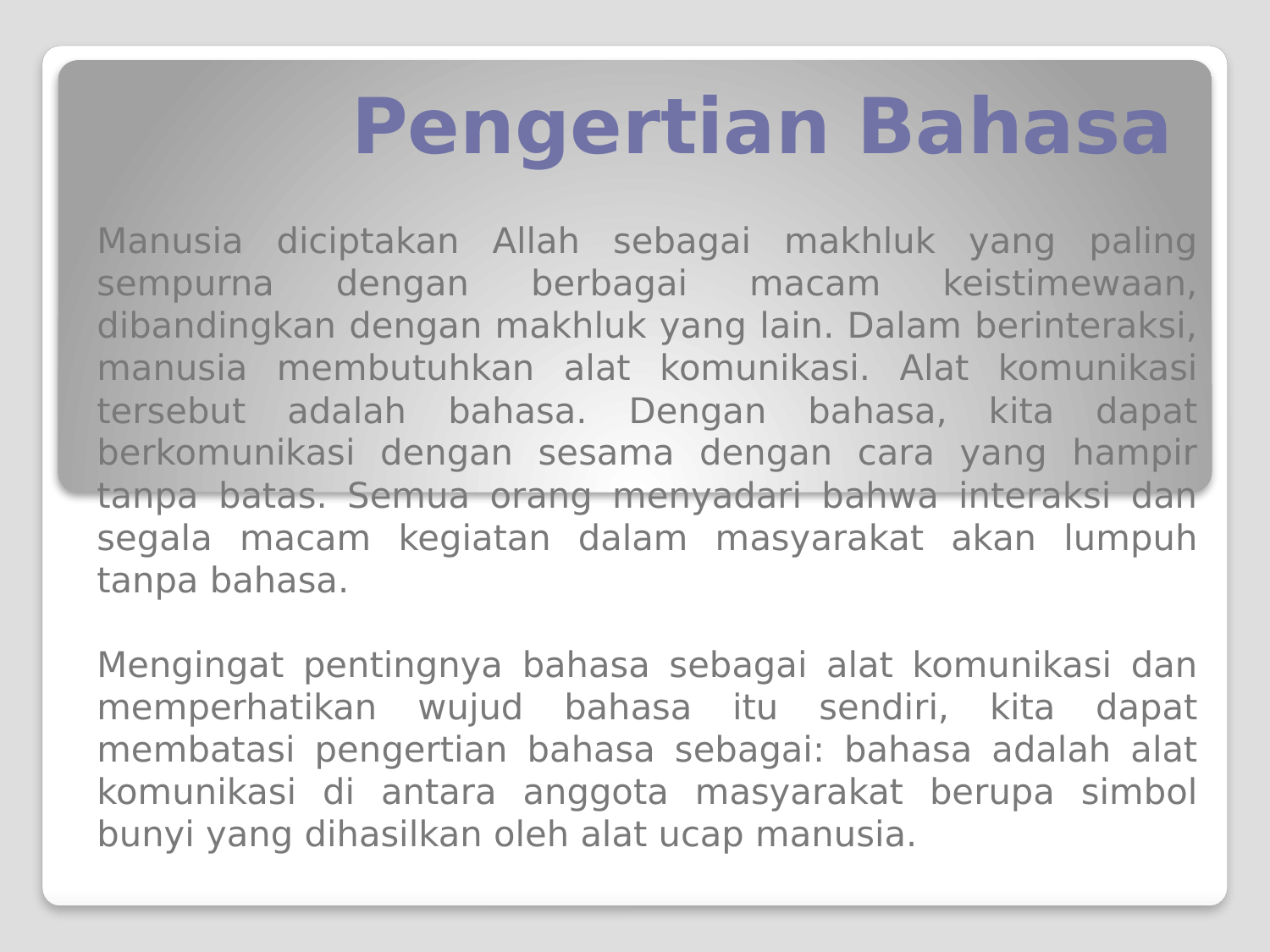

# Pengertian Bahasa
	Manusia diciptakan Allah sebagai makhluk yang paling sempurna dengan berbagai macam keistimewaan, dibandingkan dengan makhluk yang lain. Dalam berinteraksi, manusia membutuhkan alat komunikasi. Alat komunikasi tersebut adalah bahasa. Dengan bahasa, kita dapat berkomunikasi dengan sesama dengan cara yang hampir tanpa batas. Semua orang menyadari bahwa interaksi dan segala macam kegiatan dalam masyarakat akan lumpuh tanpa bahasa.

	Mengingat pentingnya bahasa sebagai alat komunikasi dan memperhatikan wujud bahasa itu sendiri, kita dapat membatasi pengertian bahasa sebagai: bahasa adalah alat komunikasi di antara anggota masyarakat berupa simbol bunyi yang dihasilkan oleh alat ucap manusia.